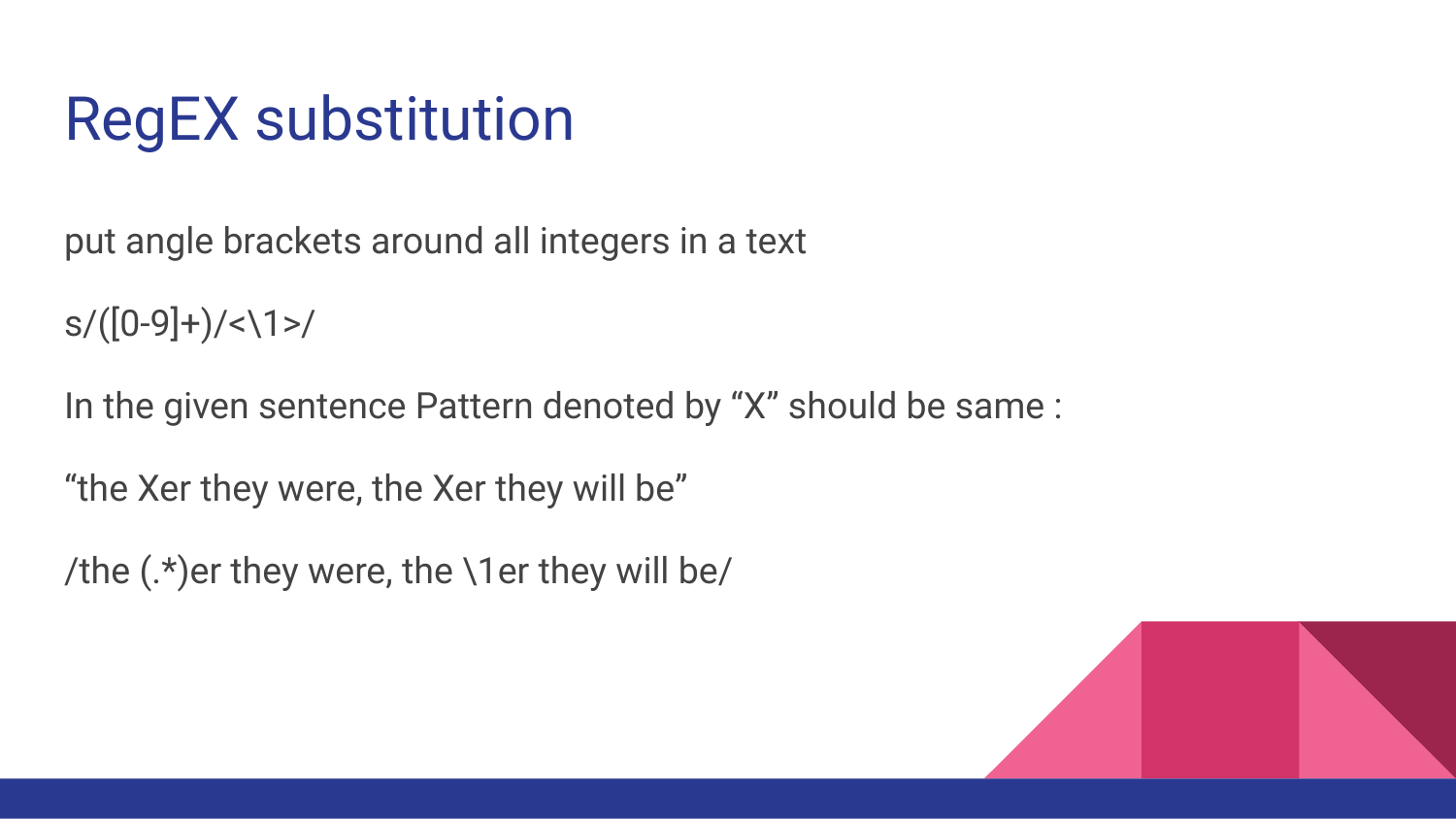

# RegEX substitution
put angle brackets around all integers in a text
s/([0-9]+)/<\1>/
In the given sentence Pattern denoted by “X” should be same :
“the Xer they were, the Xer they will be”
/the (.*)er they were, the \1er they will be/